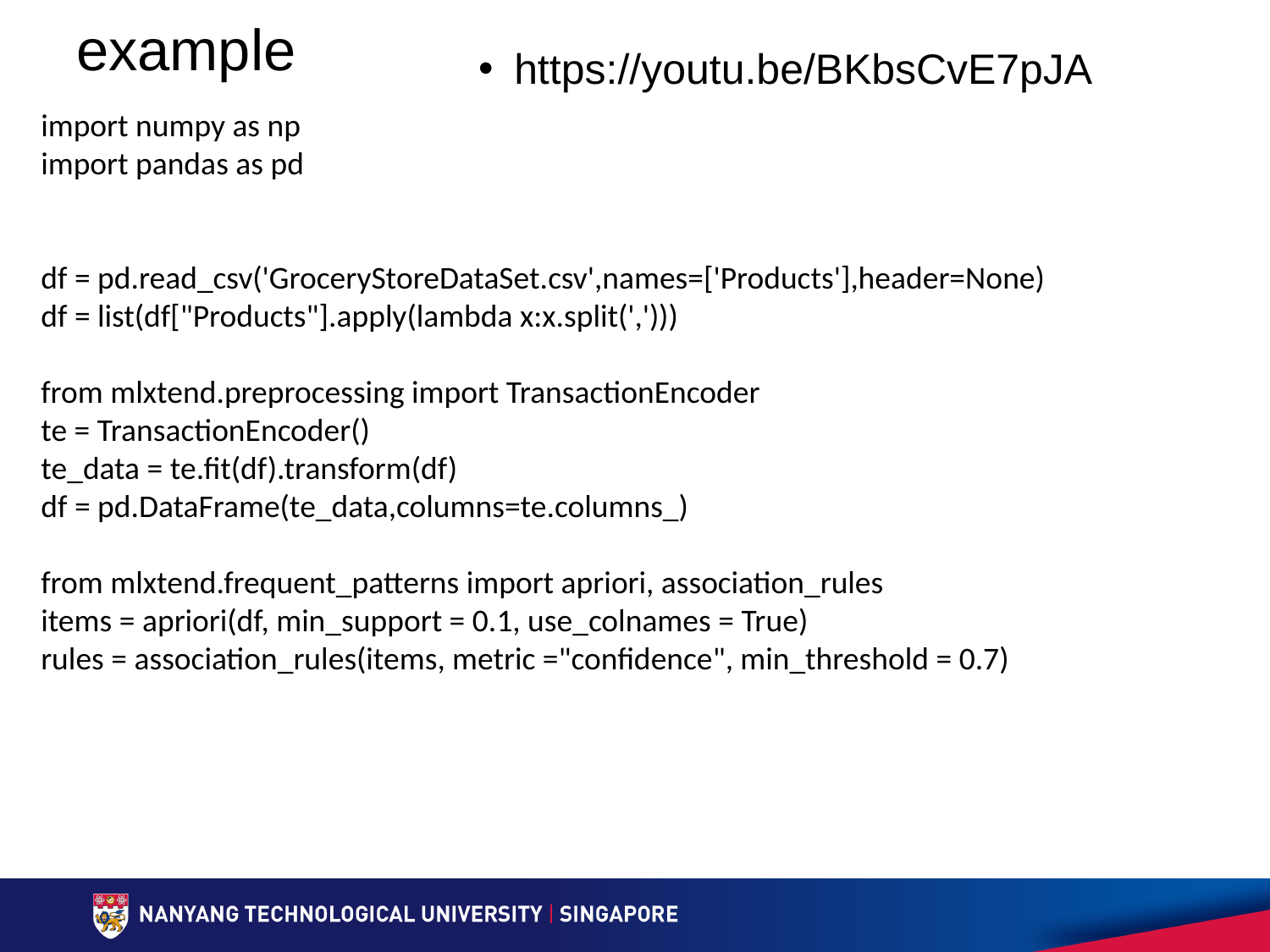

# example
https://youtu.be/BKbsCvE7pJA
import numpy as np
import pandas as pd

df = pd.read_csv('GroceryStoreDataSet.csv',names=['Products'],header=None)
df = list(df["Products"].apply(lambda x:x.split(',')))

from mlxtend.preprocessing import TransactionEncoder
te = TransactionEncoder()
te_data = te.fit(df).transform(df)
df = pd.DataFrame(te_data,columns=te.columns_)

from mlxtend.frequent_patterns import apriori, association_rules
items = apriori(df, min_support = 0.1, use_colnames = True)
rules = association_rules(items, metric ="confidence", min_threshold = 0.7)